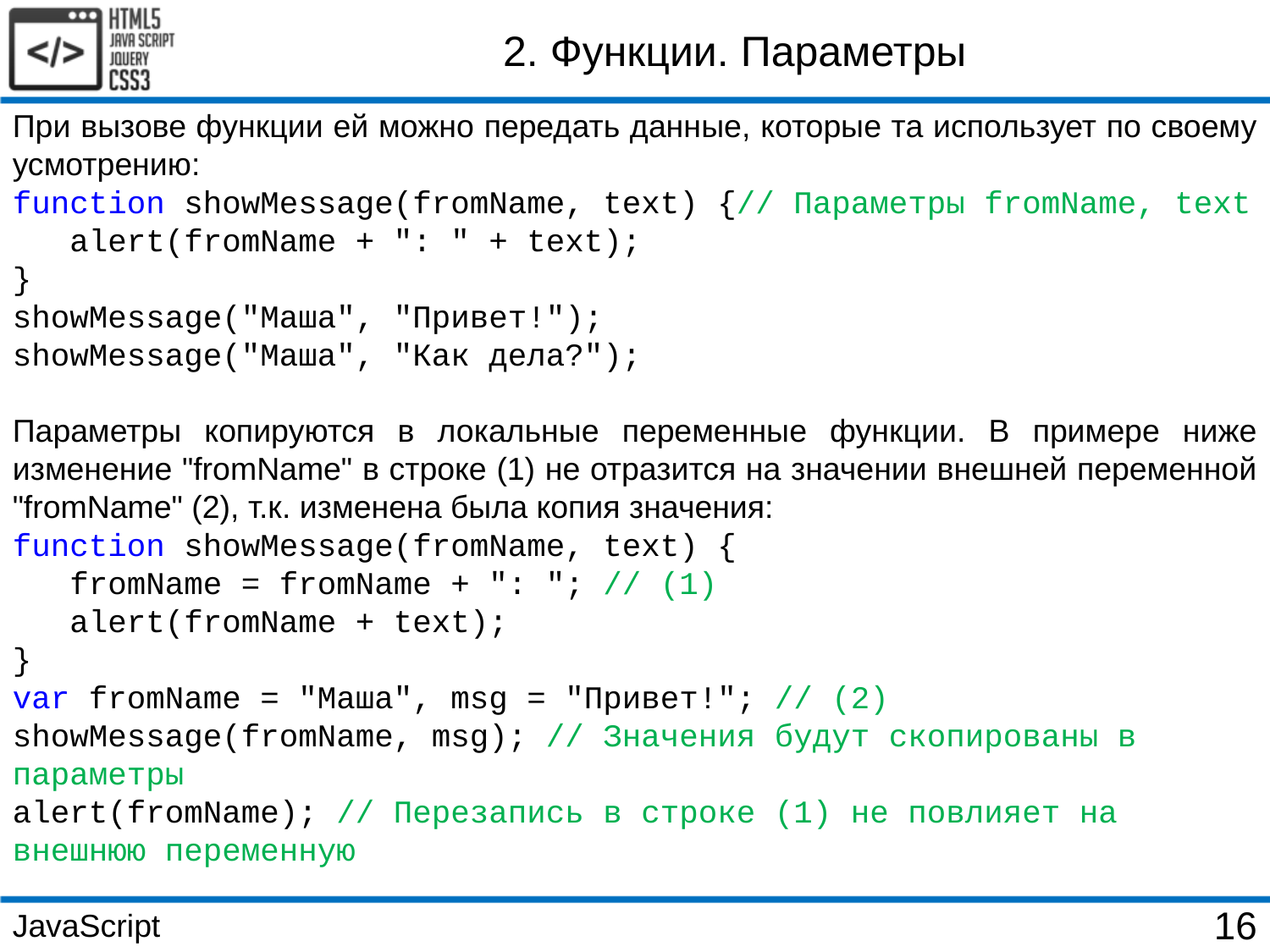

2. Функции. Параметры
При вызове функции ей можно передать данные, которые та использует по своему усмотрению:
function showMessage(fromName, text) {// Параметры fromName, text
   alert(fromName + ": " + text);
}
showMessage("Маша", "Привет!");
showMessage("Маша", "Как дела?");

Параметры копируются в локальные переменные функции. В примере ниже изменение "fromName" в строке (1) не отразится на значении внешней переменной "fromName" (2), т.к. изменена была копия значения:
function showMessage(fromName, text) {
   fromName = fromName + ": "; // (1)
   alert(fromName + text);
}
var fromName = "Маша", msg = "Привет!"; // (2)
showMessage(fromName, msg); // Значения будут скопированы в параметры
alert(fromName); // Перезапись в строке (1) не повлияет на внешнюю переменную
JavaScript
16